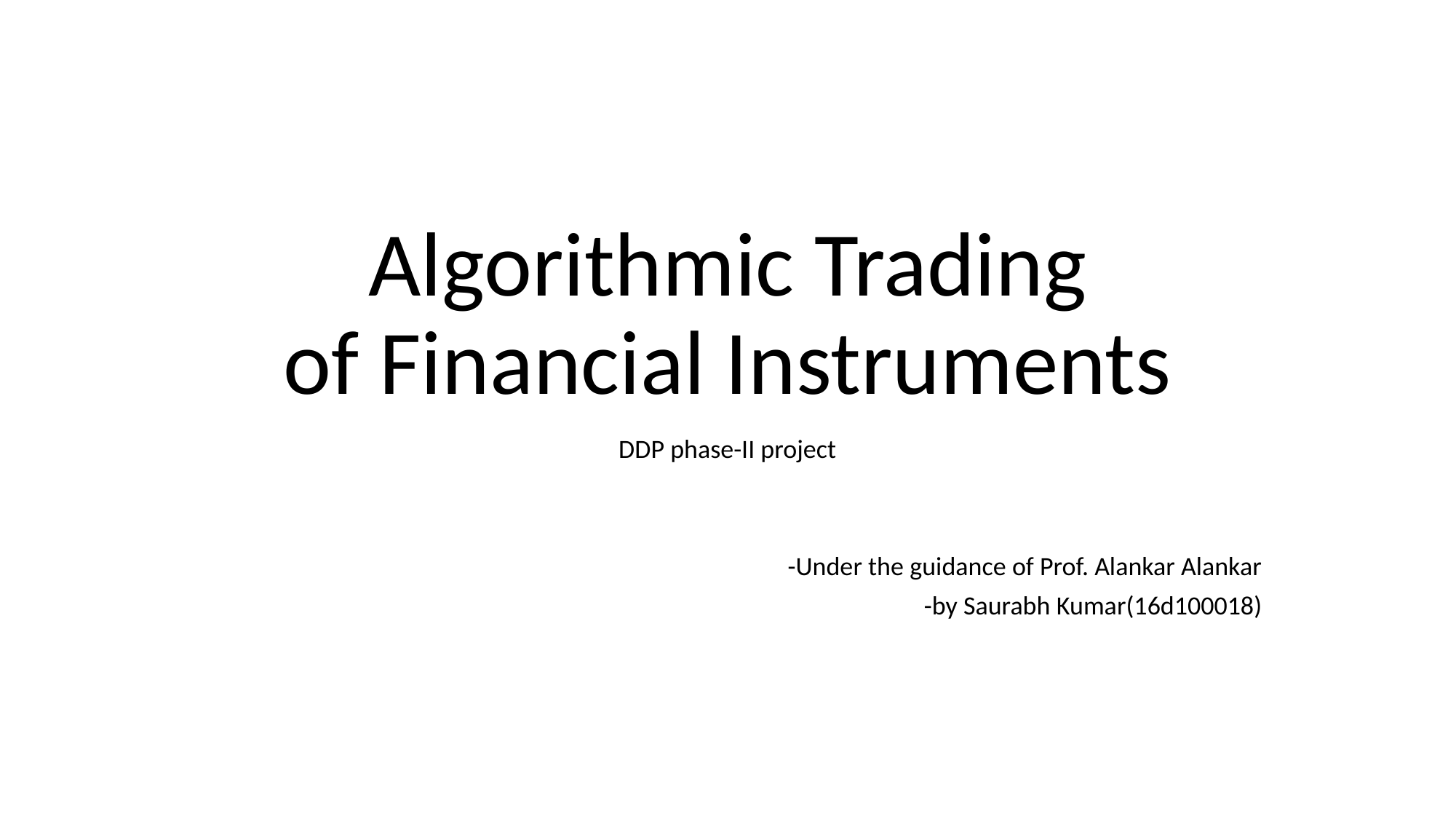

# Algorithmic Trading of Financial Instruments
DDP phase-II project

-Under the guidance of Prof. Alankar Alankar
-by Saurabh Kumar(16d100018)